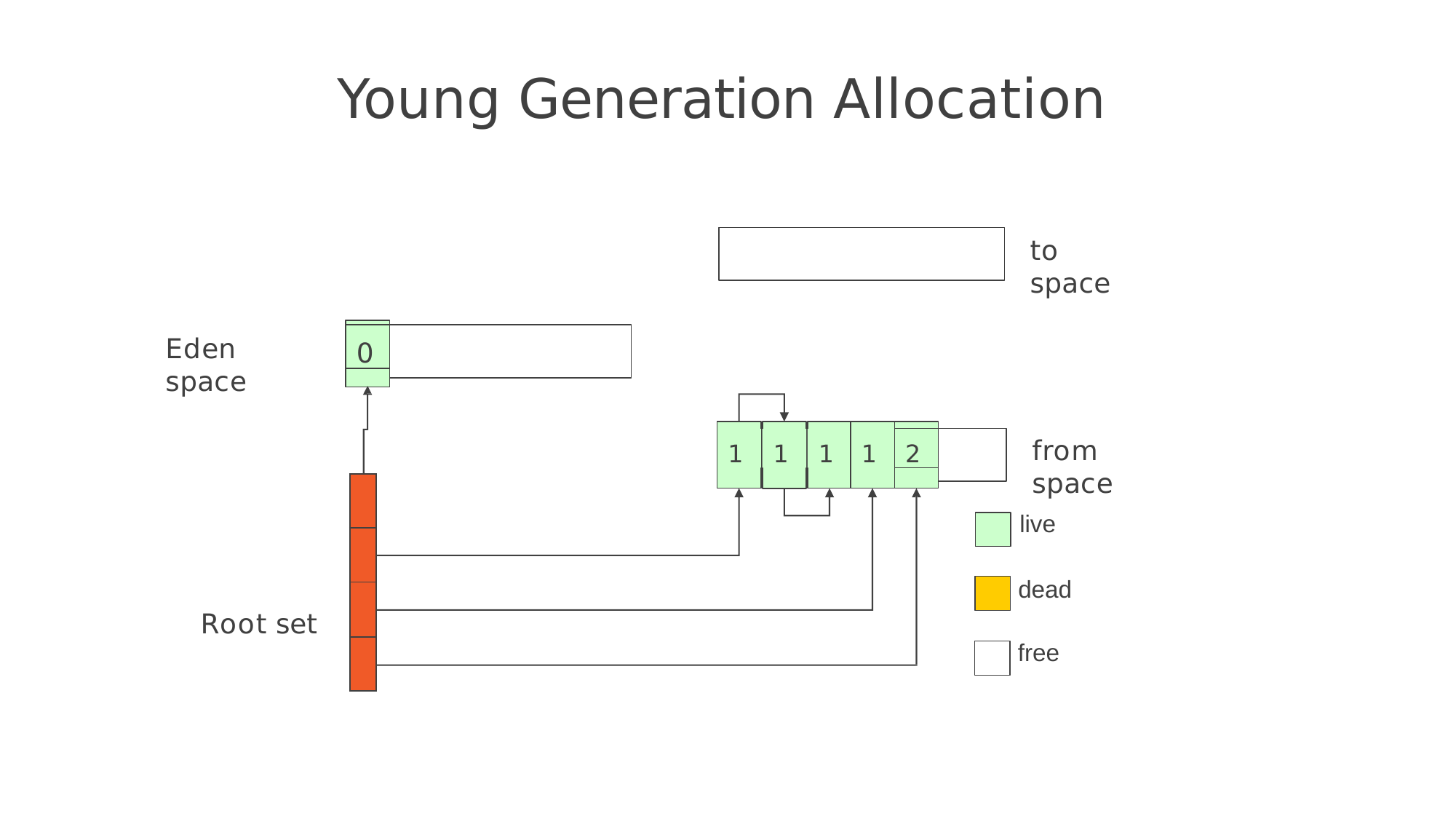

# Young Generation Allocation

to space

0
Eden space

2
1
1
1
1
from space
|  |
| --- |
|  |
|  |
|  |
live

dead
Root set
free

14